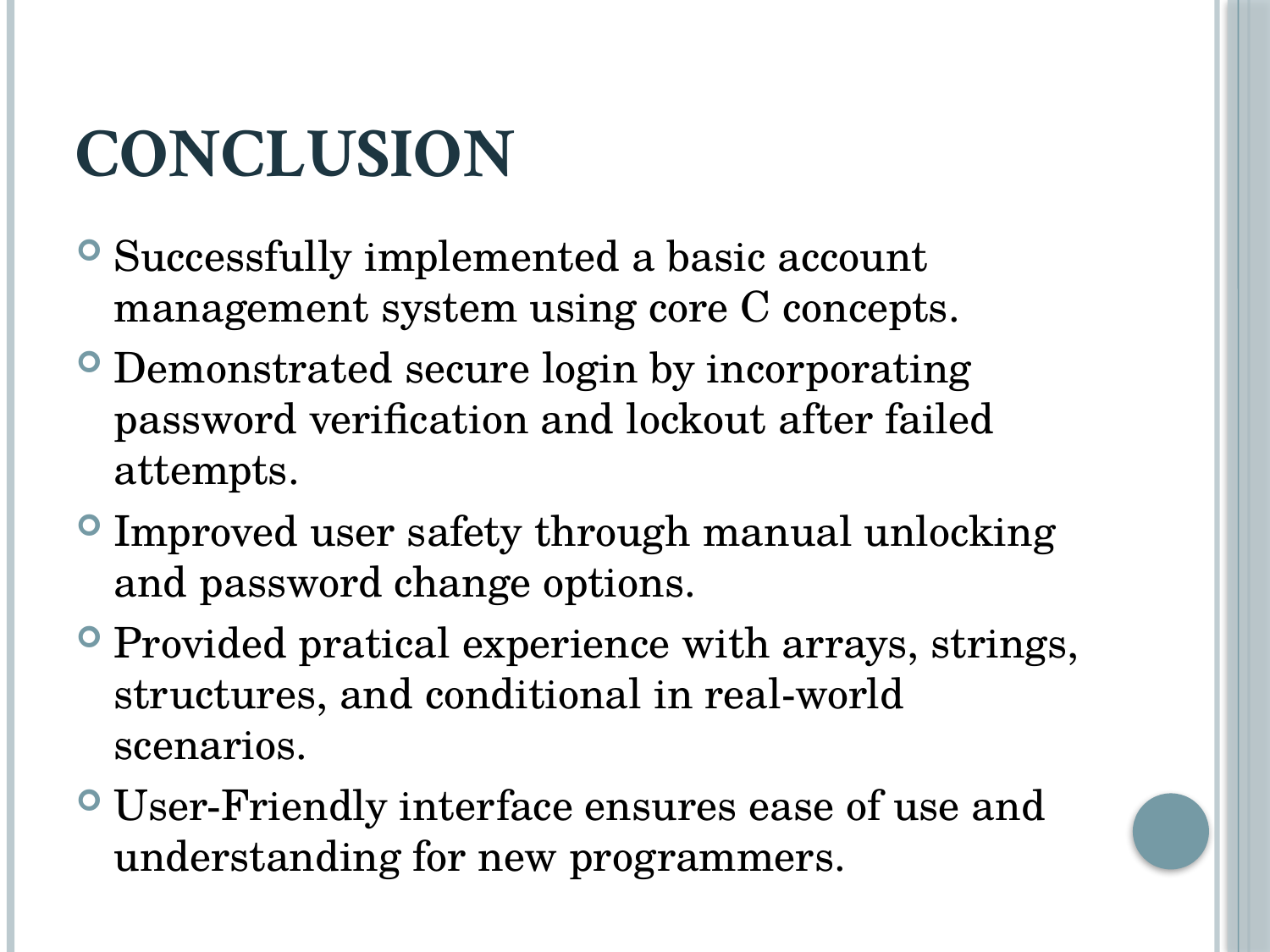

# conclusion
Successfully implemented a basic account management system using core C concepts.
Demonstrated secure login by incorporating password verification and lockout after failed attempts.
Improved user safety through manual unlocking and password change options.
Provided pratical experience with arrays, strings, structures, and conditional in real-world scenarios.
User-Friendly interface ensures ease of use and understanding for new programmers.